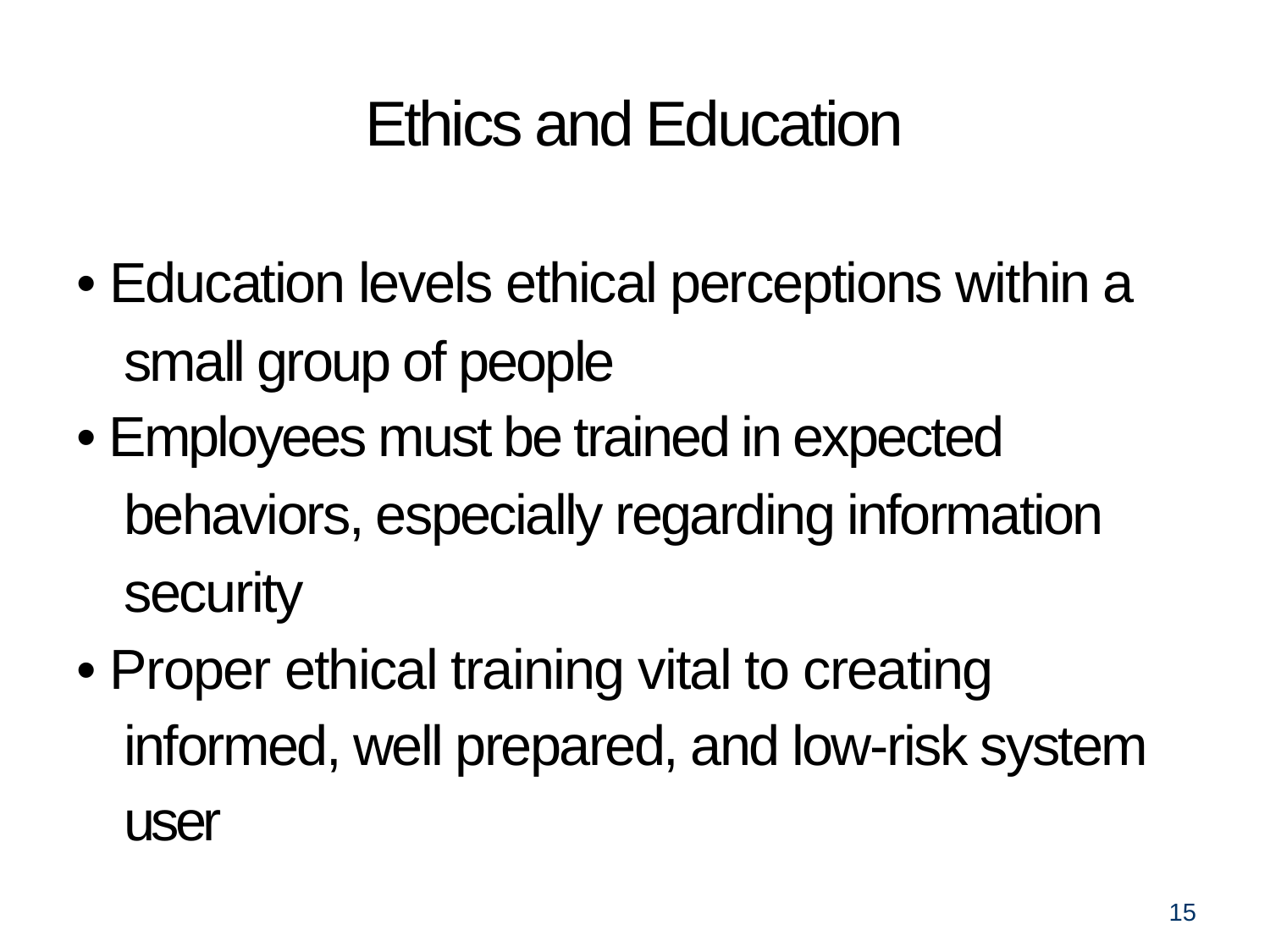

Ethics and Education
• Education levels ethical perceptions within a
small group of people
• Employees must be trained in expected
behaviors, especially regarding information
security
• Proper ethical training vital to creating
informed, well prepared, and low-risk system
user
15